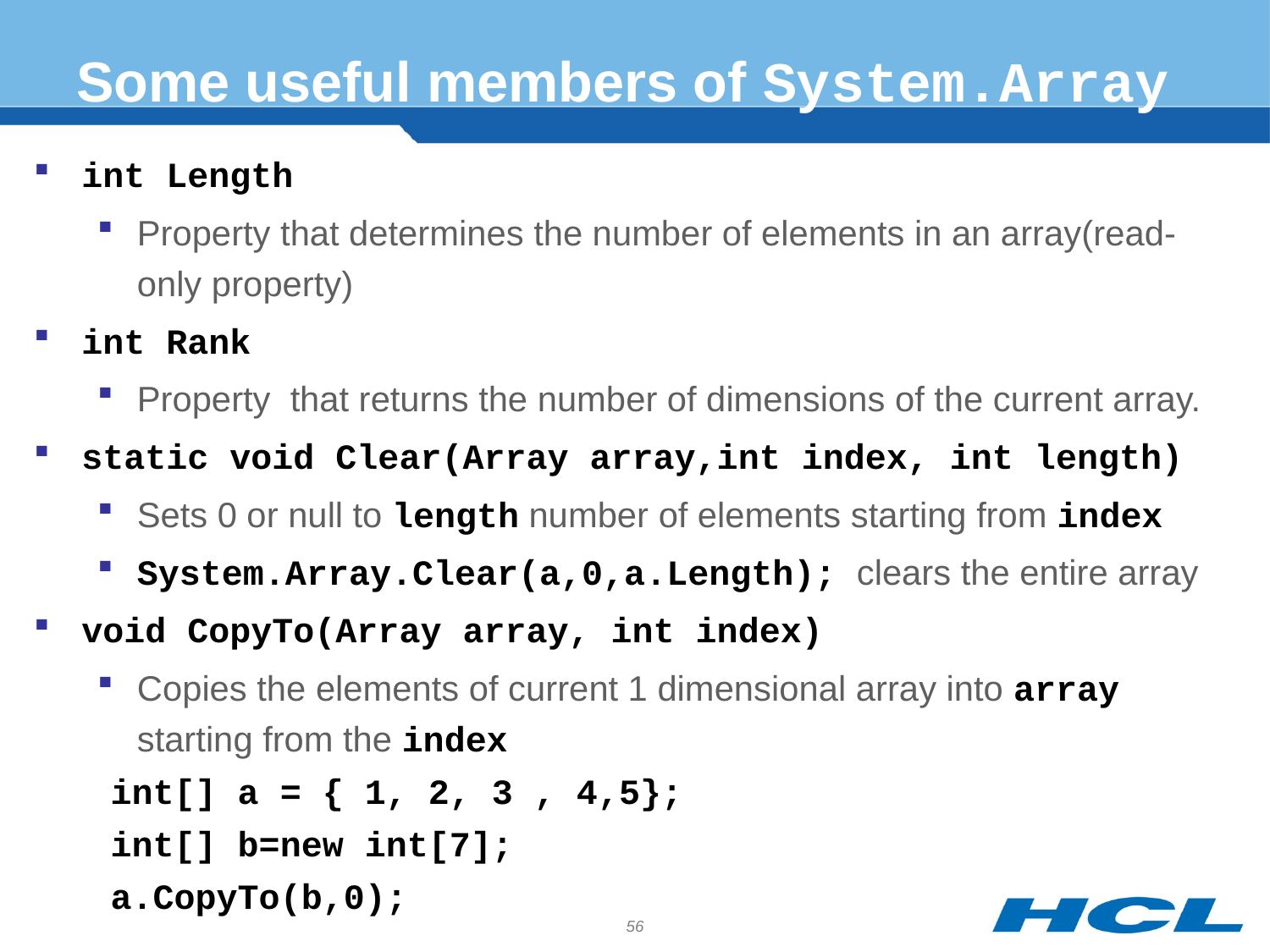

# Some useful members of System.Array
int Length
Property that determines the number of elements in an array(read-only property)
int Rank
Property  that returns the number of dimensions of the current array.
static void Clear(Array array,int index, int length)
Sets 0 or null to length number of elements starting from index
System.Array.Clear(a,0,a.Length); clears the entire array
void CopyTo(Array array, int index)
Copies the elements of current 1 dimensional array into array starting from the index
 int[] a = { 1, 2, 3 , 4,5};
 int[] b=new int[7];
 a.CopyTo(b,0);

56